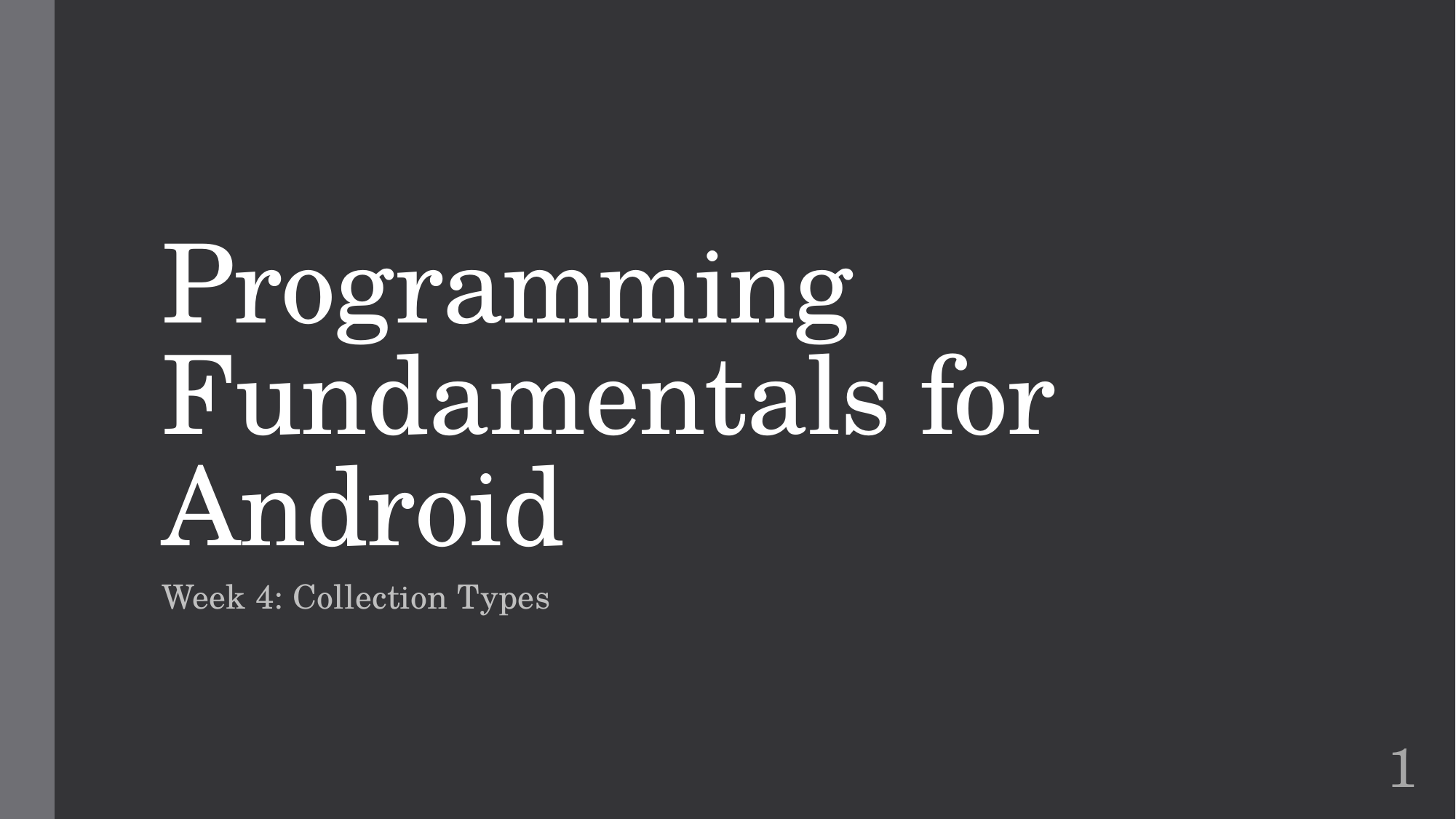

# Programming Fundamentals for Android
Week 4: Collection Types
1